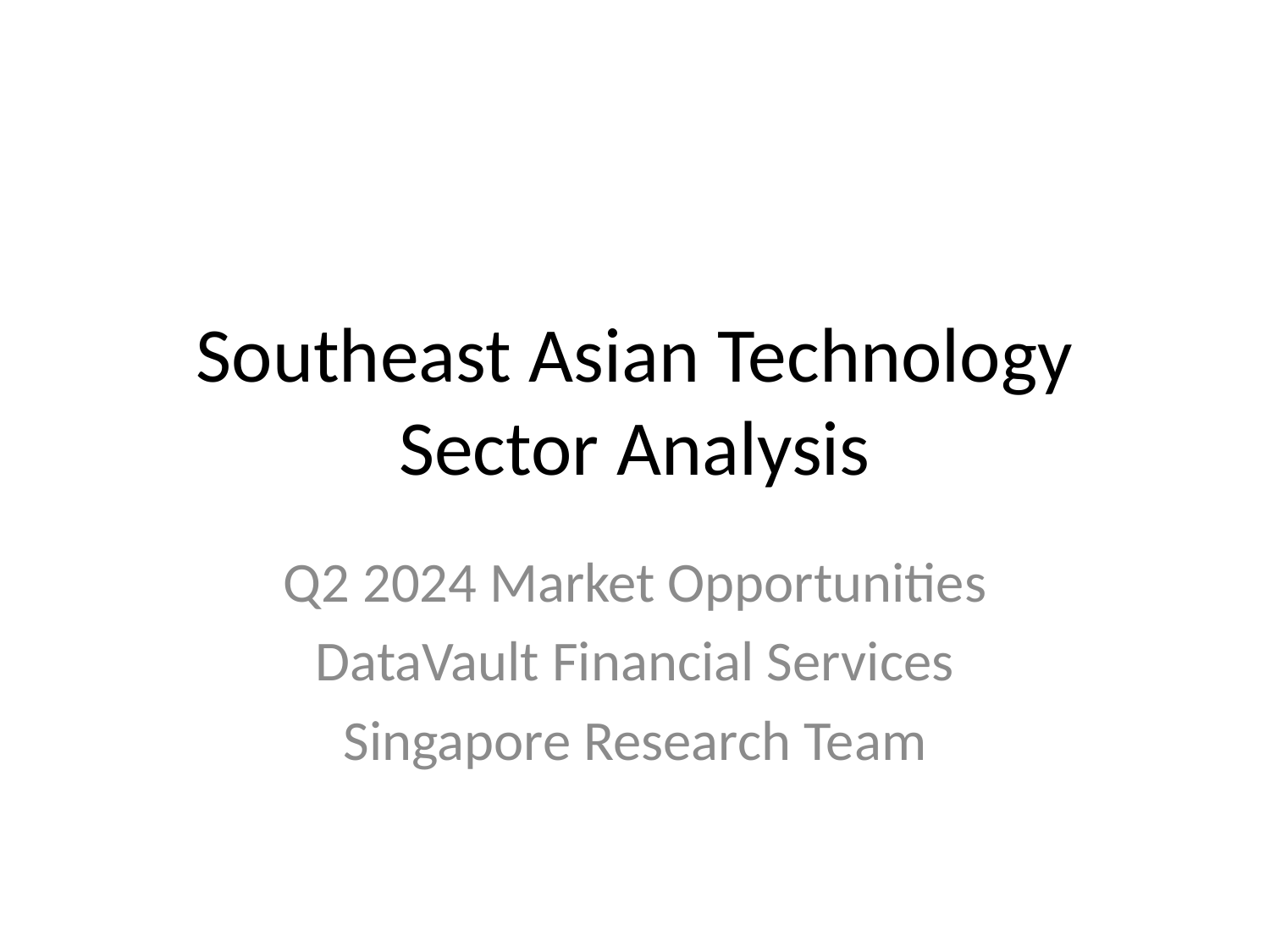

# Southeast Asian Technology Sector Analysis
Q2 2024 Market Opportunities
DataVault Financial Services
Singapore Research Team